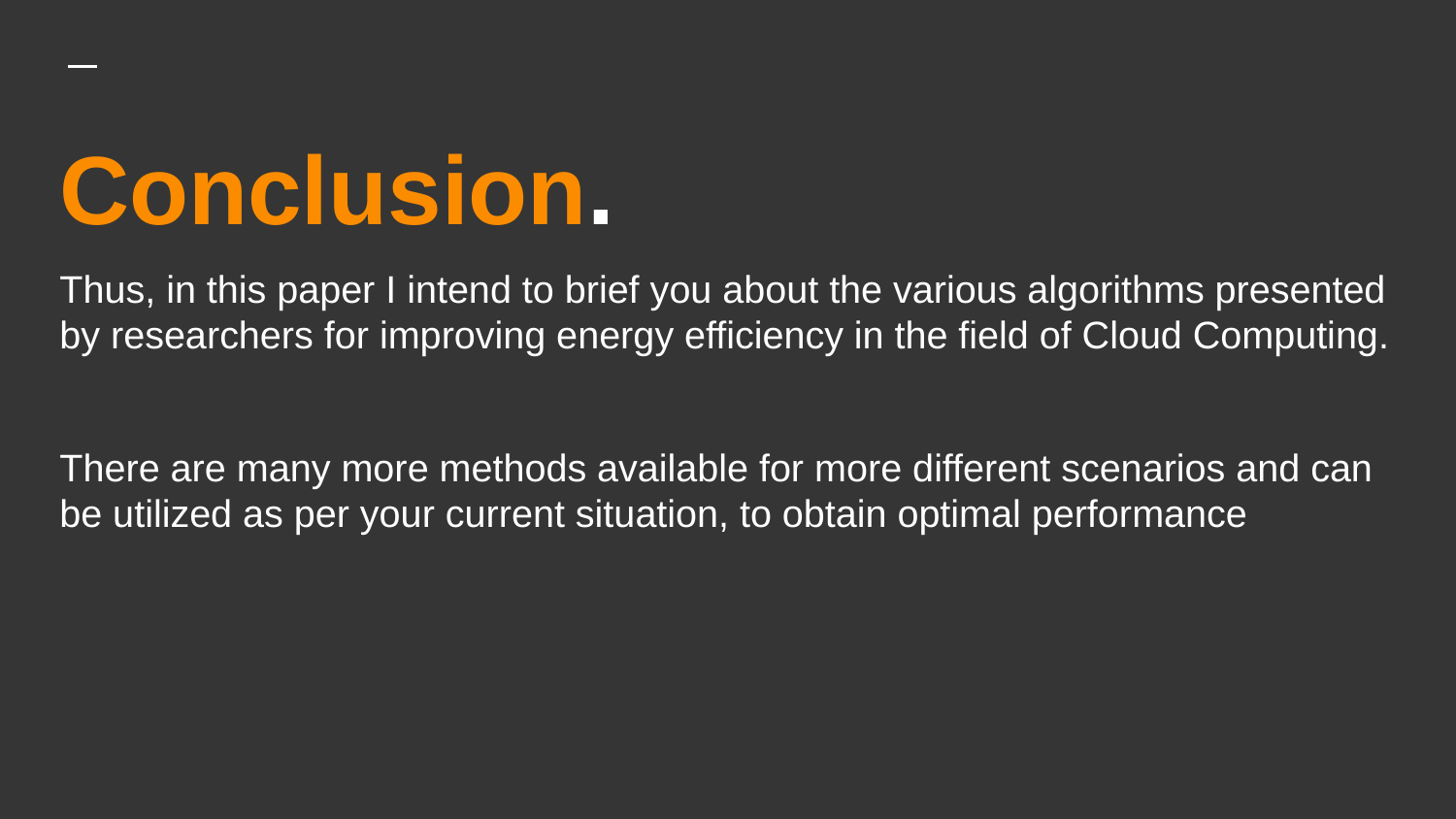

# Conclusion.
Thus, in this paper I intend to brief you about the various algorithms presented by researchers for improving energy efficiency in the field of Cloud Computing.

There are many more methods available for more different scenarios and can be utilized as per your current situation, to obtain optimal performance